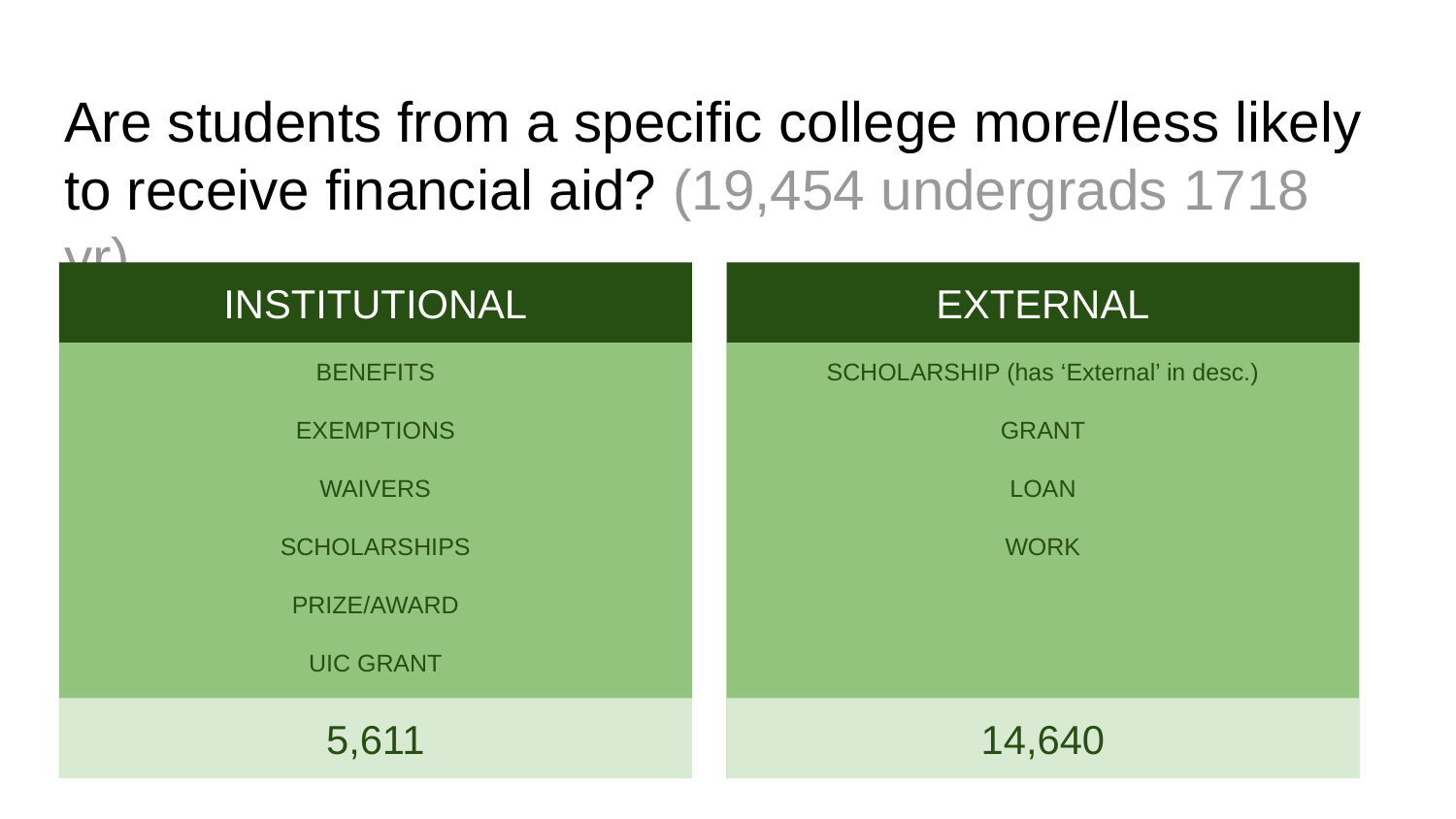

# Are students from a specific college more/less likely to receive financial aid? (19,454 undergrads 1718 yr)
INSTITUTIONAL

EXTERNAL

BENEFITS
EXEMPTIONS

WAIVERS

SCHOLARSHIPS

PRIZE/AWARD

UIC GRANT

SCHOLARSHIP (has ‘External’ in desc.)

GRANT

LOAN

WORK

5,611

14,640